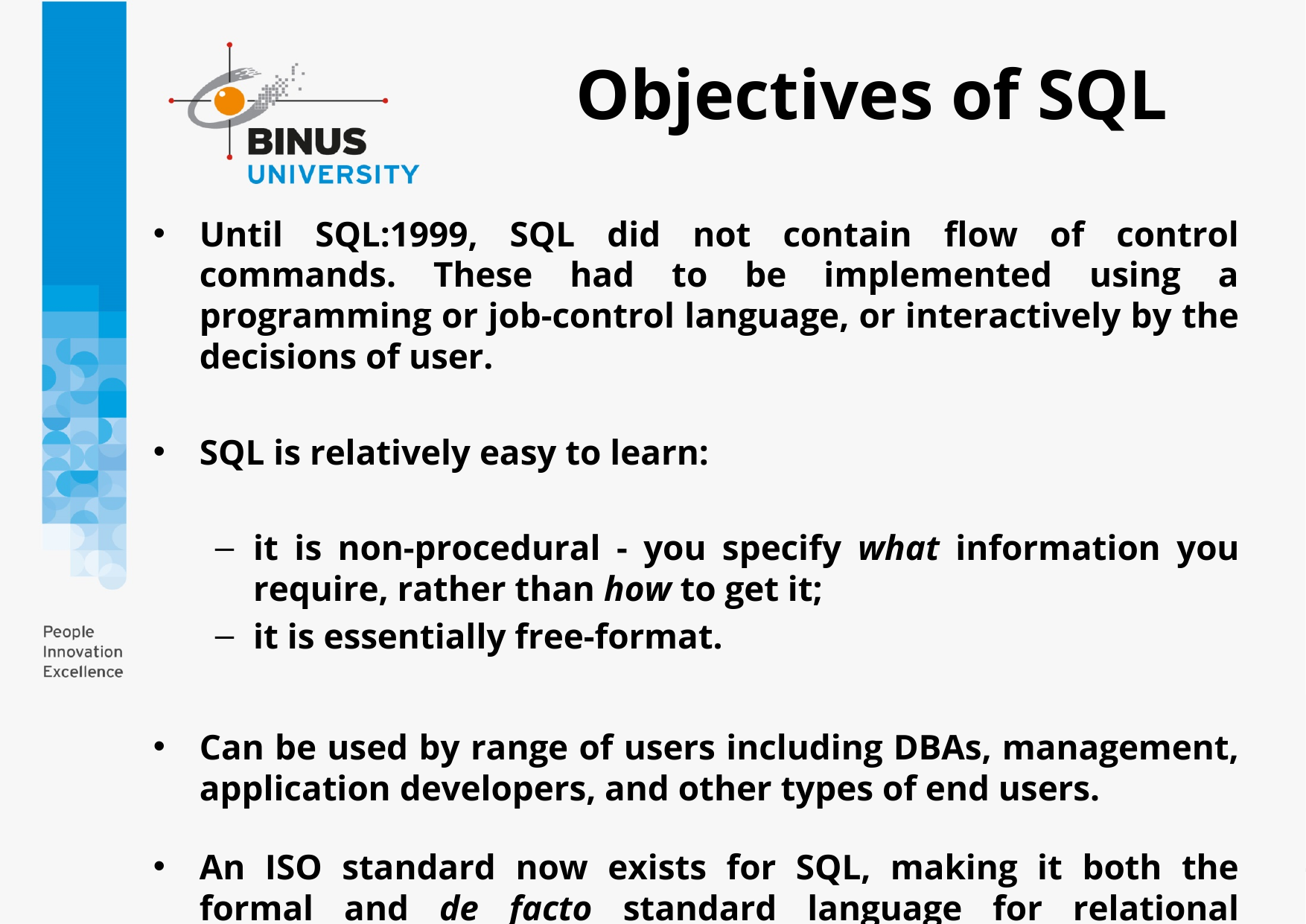

# Objectives of SQL
Until SQL:1999, SQL did not contain flow of control commands. These had to be implemented using a programming or job-control language, or interactively by the decisions of user.

SQL is relatively easy to learn:

it is non-procedural - you specify what information you require, rather than how to get it;
it is essentially free-format.

Can be used by range of users including DBAs, management, application developers, and other types of end users.

An ISO standard now exists for SQL, making it both the formal and de facto standard language for relational databases.